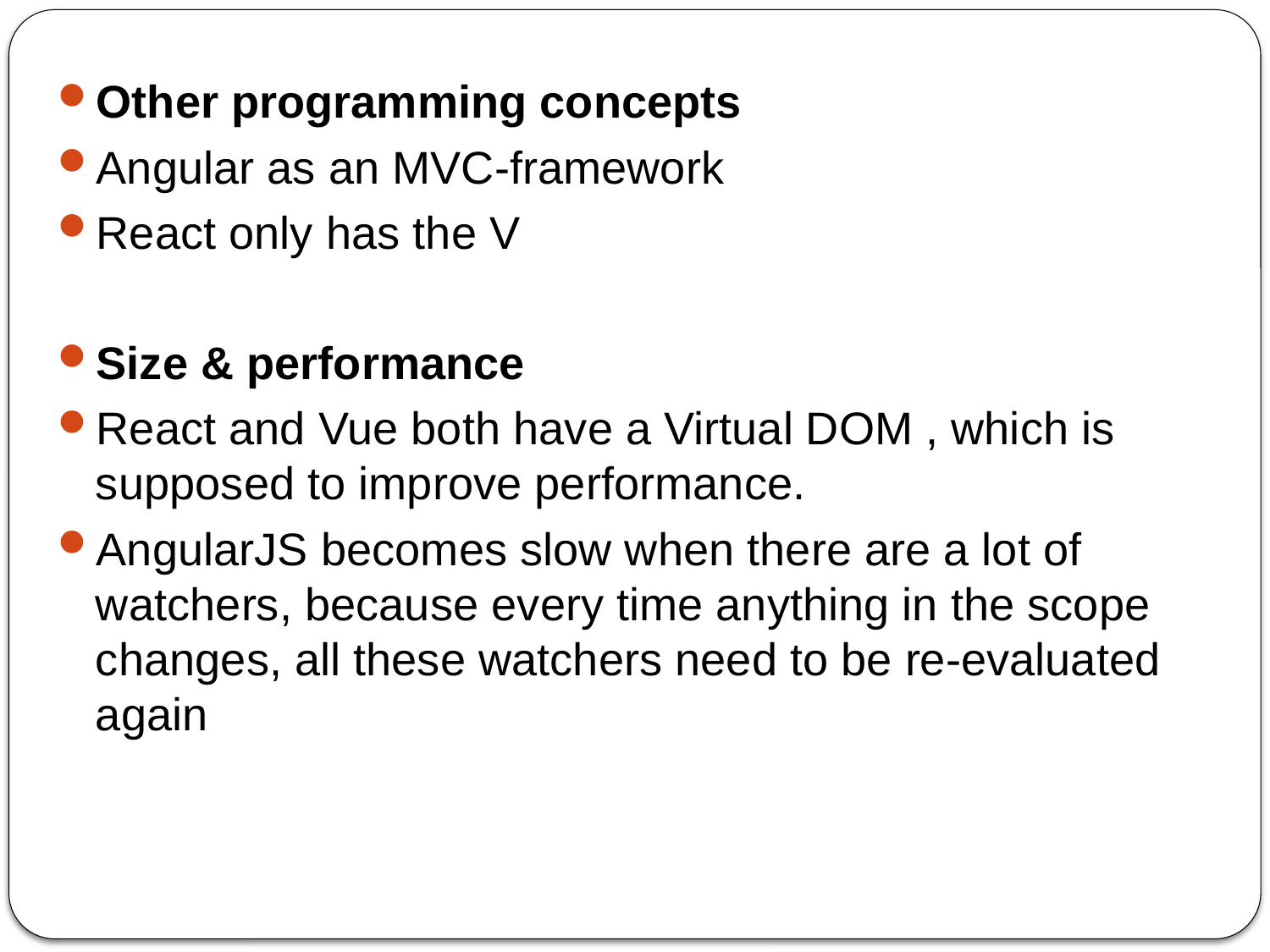

Other programming concepts
Angular as an MVC-framework
React only has the V

Size & performance
React and Vue both have a Virtual DOM , which is supposed to improve performance.
AngularJS becomes slow when there are a lot of watchers, because every time anything in the scope changes, all these watchers need to be re-evaluated again